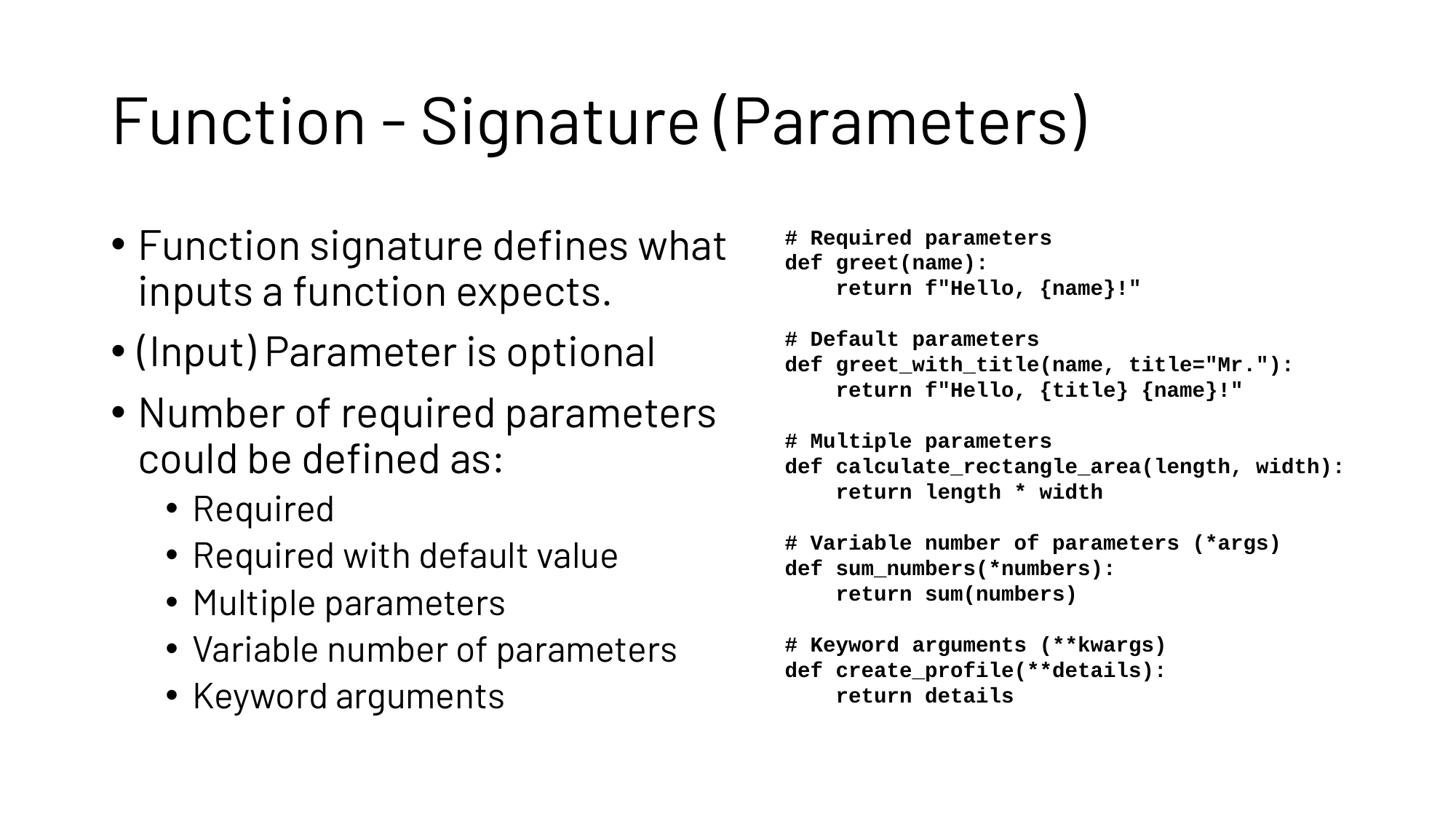

# Function - Signature (Parameters)
Function signature defines what inputs a function expects.
(Input) Parameter is optional
Number of required parameters could be defined as:
Required
Required with default value
Multiple parameters
Variable number of parameters
Keyword arguments
# Required parameters
def greet(name):
    return f"Hello, {name}!"

# Default parameters
def greet_with_title(name, title="Mr."):
    return f"Hello, {title} {name}!"

# Multiple parameters
def calculate_rectangle_area(length, width):
    return length * width

# Variable number of parameters (*args)
def sum_numbers(*numbers):
    return sum(numbers)

# Keyword arguments (**kwargs)
def create_profile(**details):
    return details